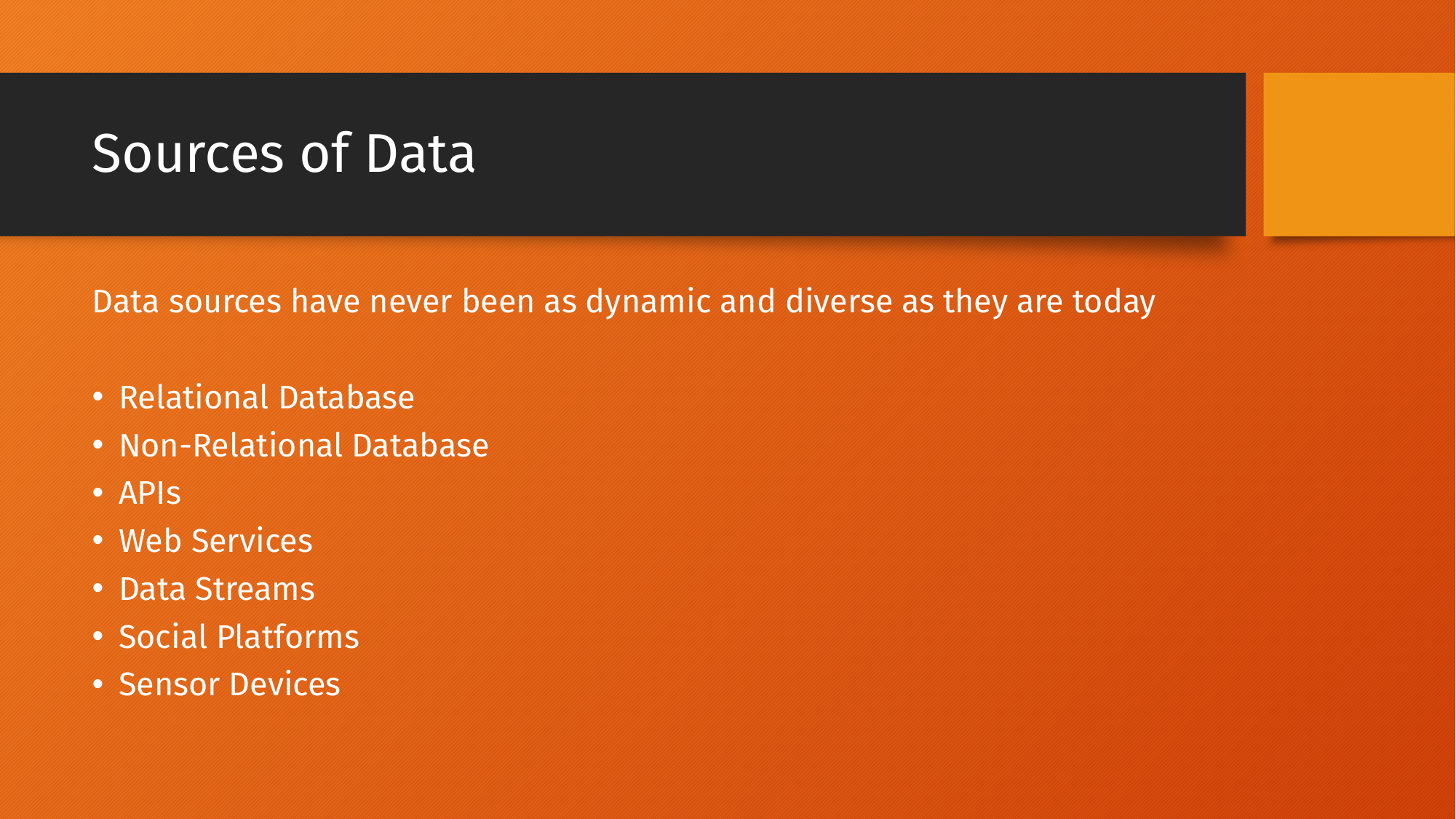

# Sources of Data
Data sources have never been as dynamic and diverse as they are today

Relational Database
Non-Relational Database
APIs
Web Services
Data Streams
Social Platforms
Sensor Devices